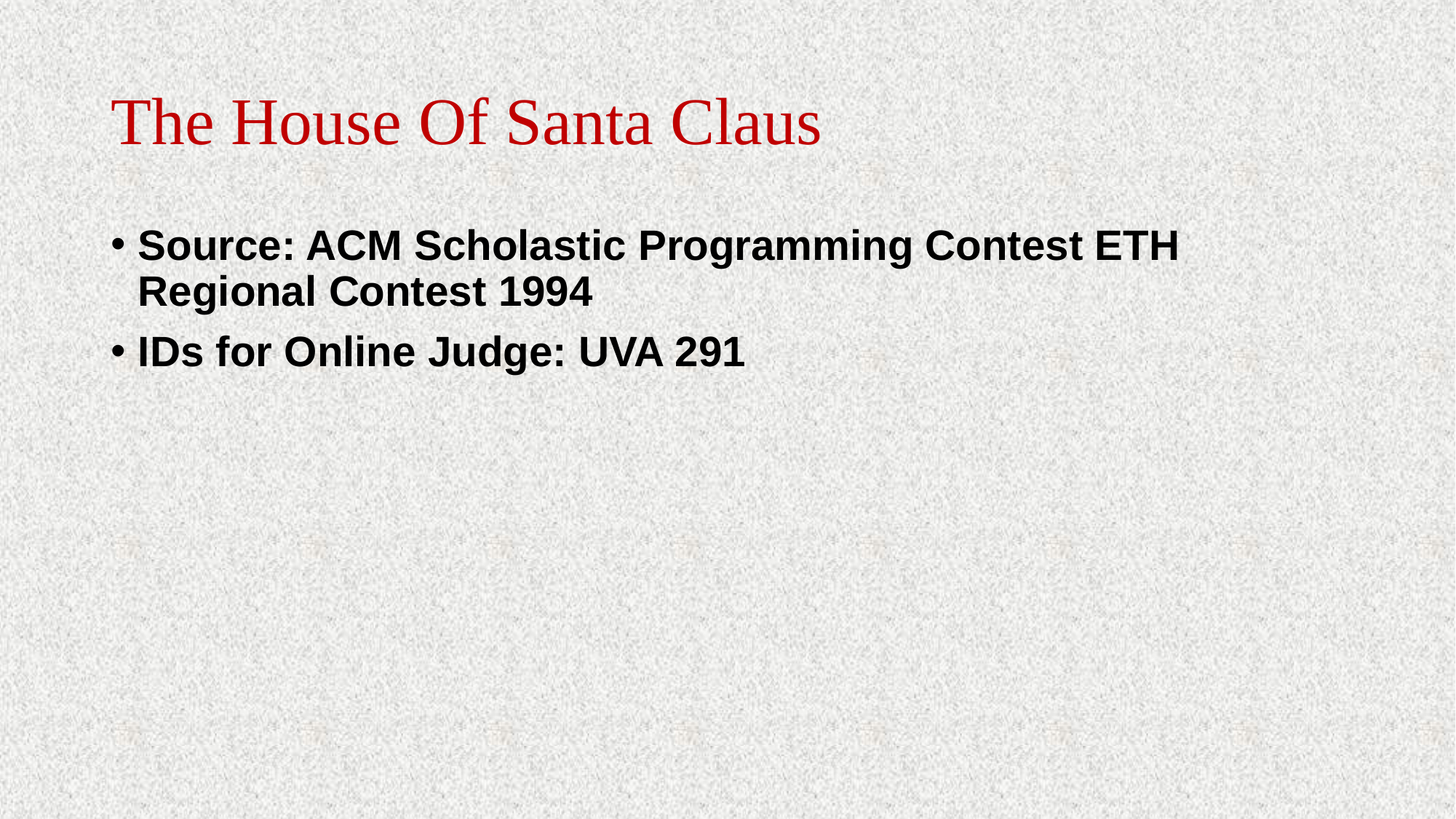

# The House Of Santa Claus
Source: ACM Scholastic Programming Contest ETH Regional Contest 1994
IDs for Online Judge: UVA 291